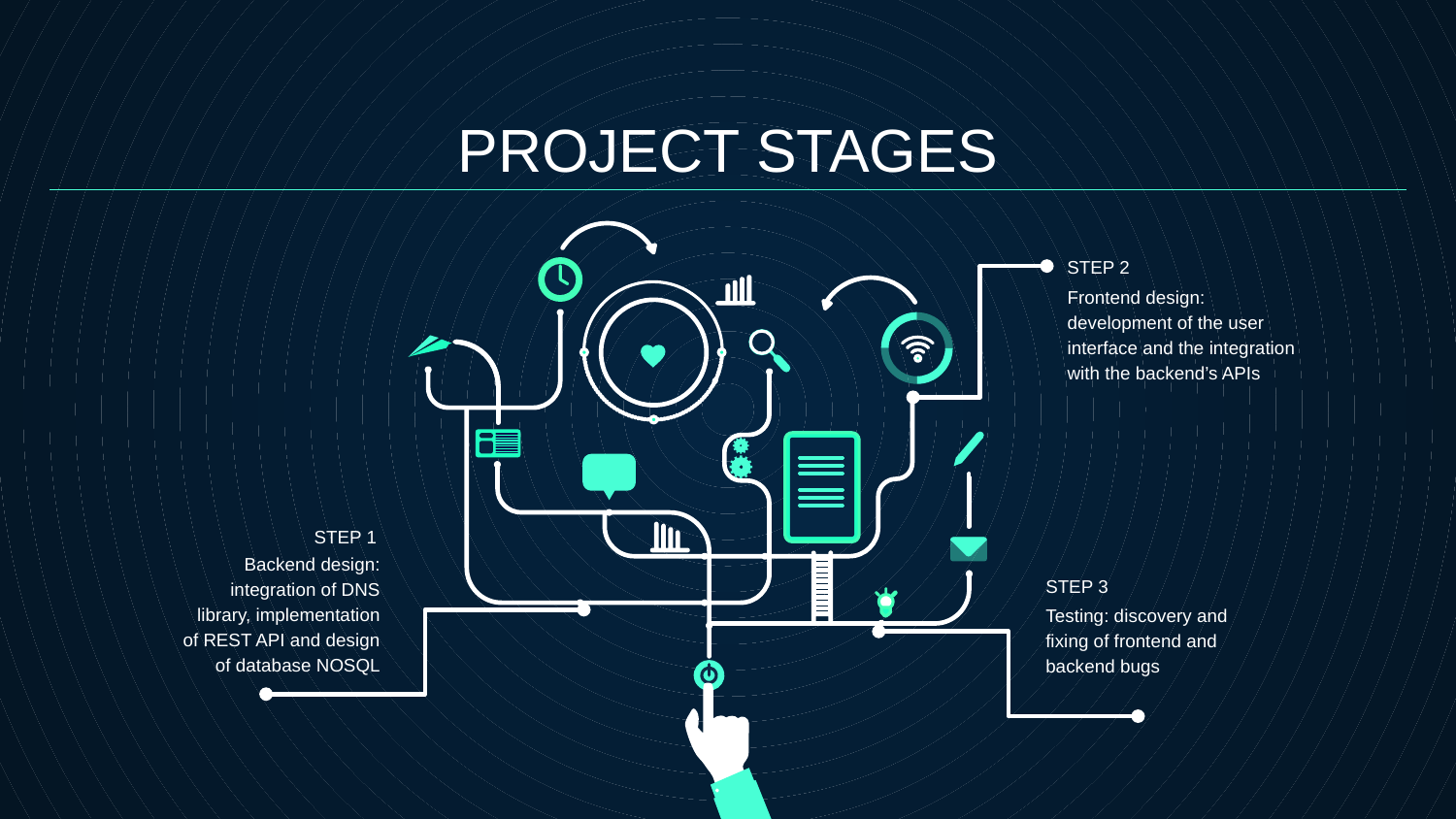

# PROJECT STAGES

STEP 2

Frontend design: development of the user interface and the integration with the backend’s APIs

STEP 1

Backend design: integration of DNS library, implementation of REST API and design of database NOSQL

STEP 3

Testing: discovery and fixing of frontend and backend bugs